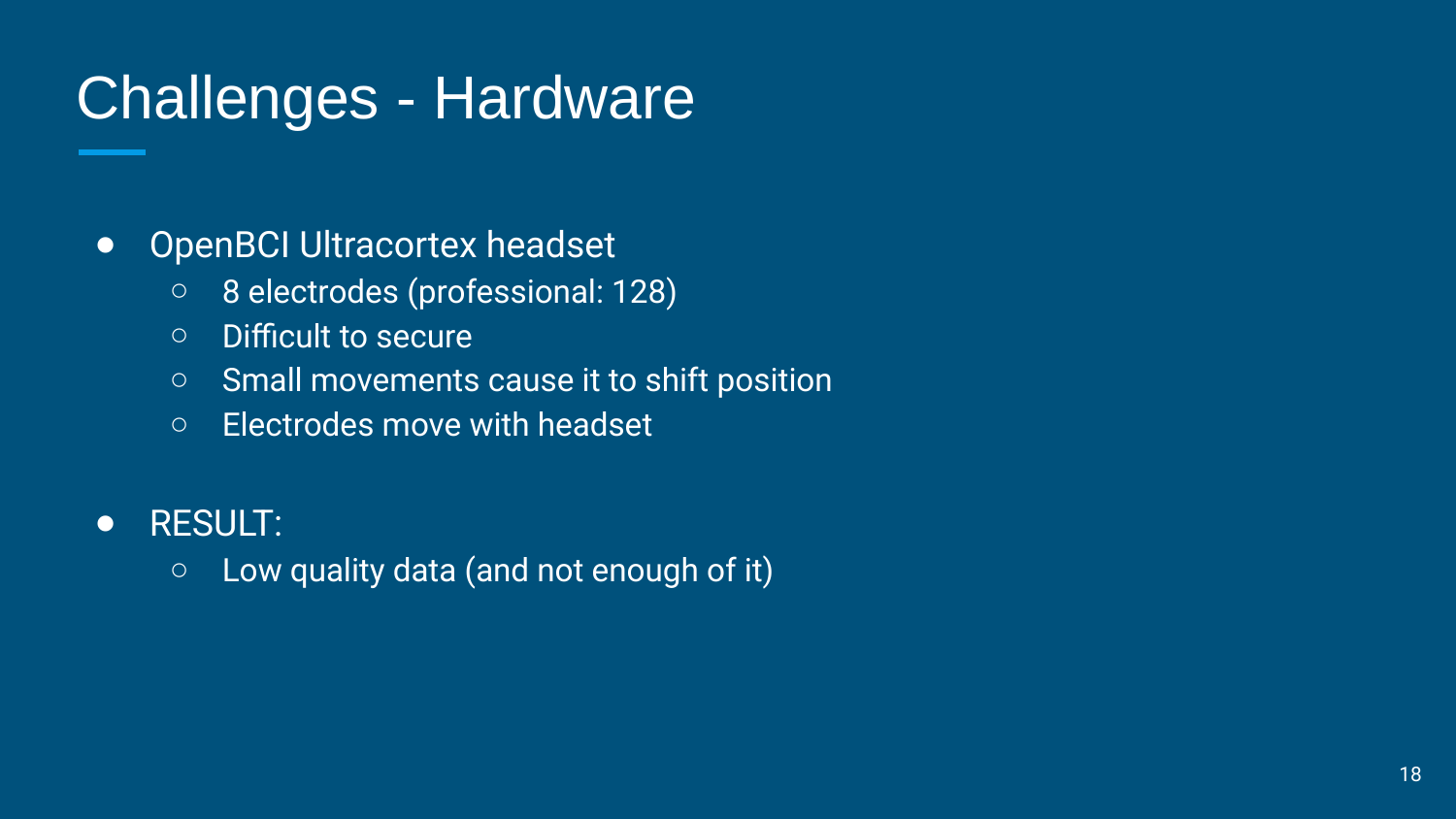

# Challenges - Hardware
OpenBCI Ultracortex headset
8 electrodes (professional: 128)
Difficult to secure
Small movements cause it to shift position
Electrodes move with headset
RESULT:
Low quality data (and not enough of it)
18